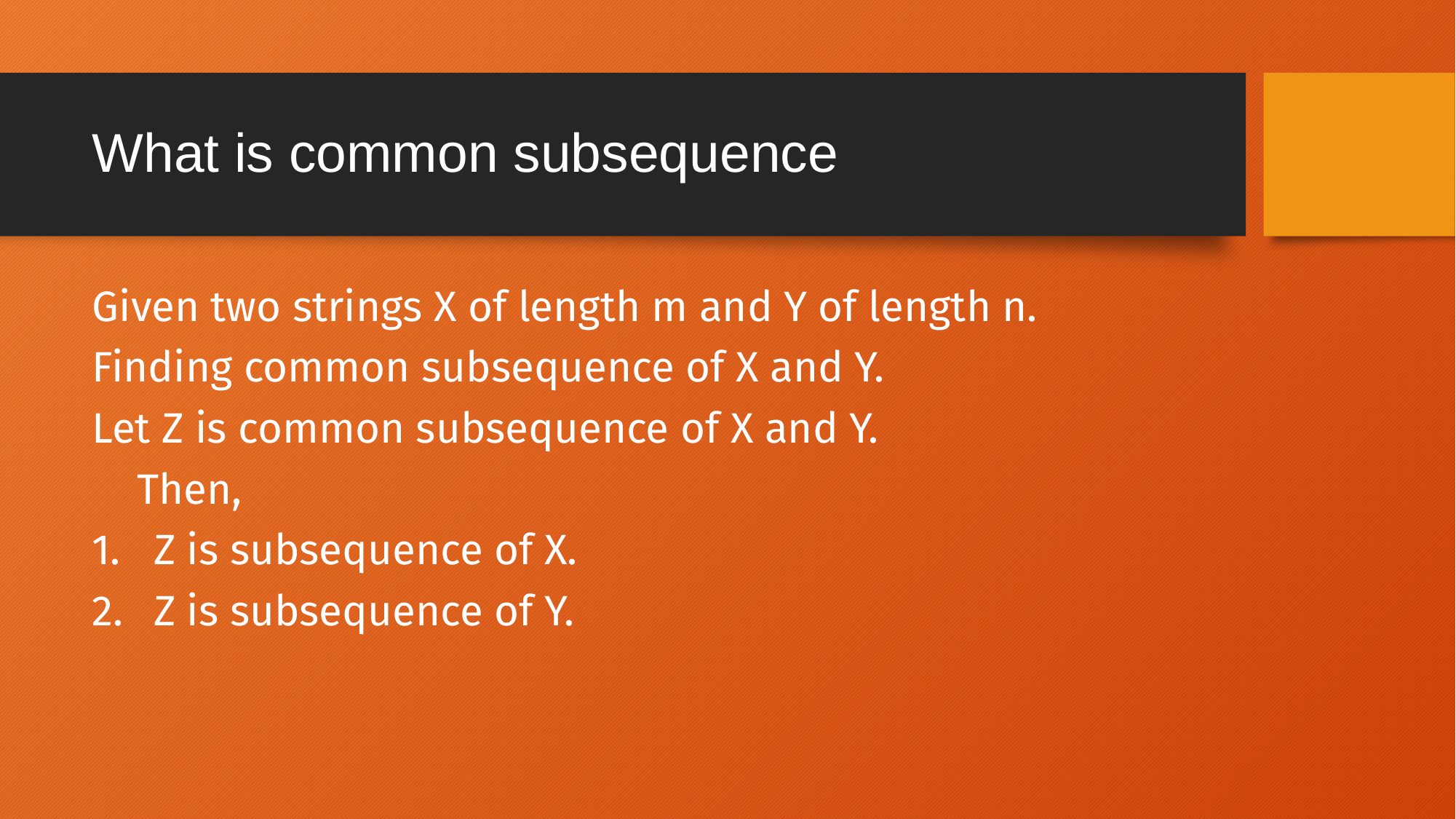

# What is common subsequence
Given two strings X of length m and Y of length n.
Finding common subsequence of X and Y.
Let Z is common subsequence of X and Y.
    Then,
Z is subsequence of X.
Z is subsequence of Y.